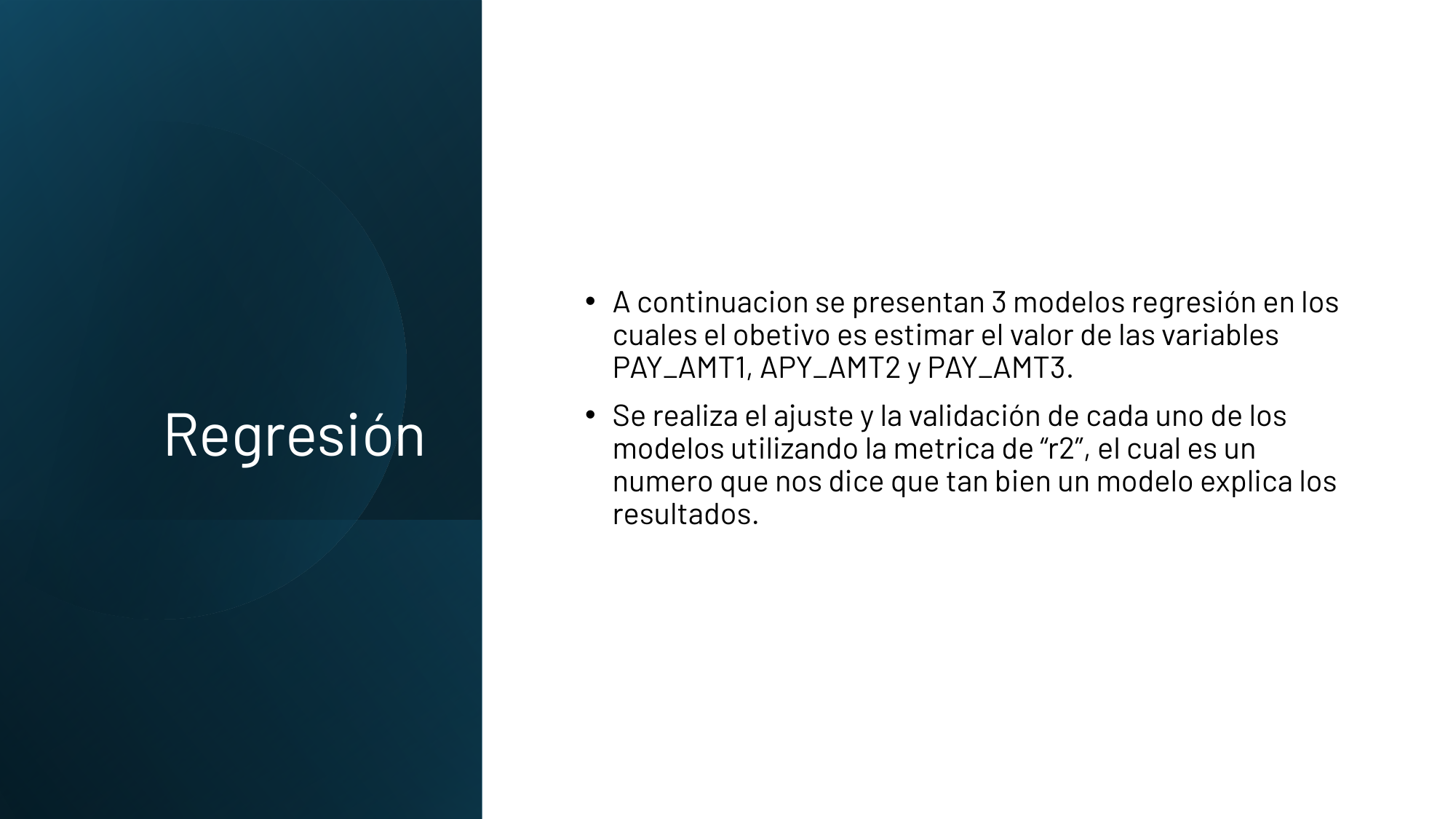

# Regresión
A continuacion se presentan 3 modelos regresión en los cuales el obetivo es estimar el valor de las variables PAY_AMT1, APY_AMT2 y PAY_AMT3.
Se realiza el ajuste y la validación de cada uno de los modelos utilizando la metrica de “r2”, el cual es un numero que nos dice que tan bien un modelo explica los resultados.